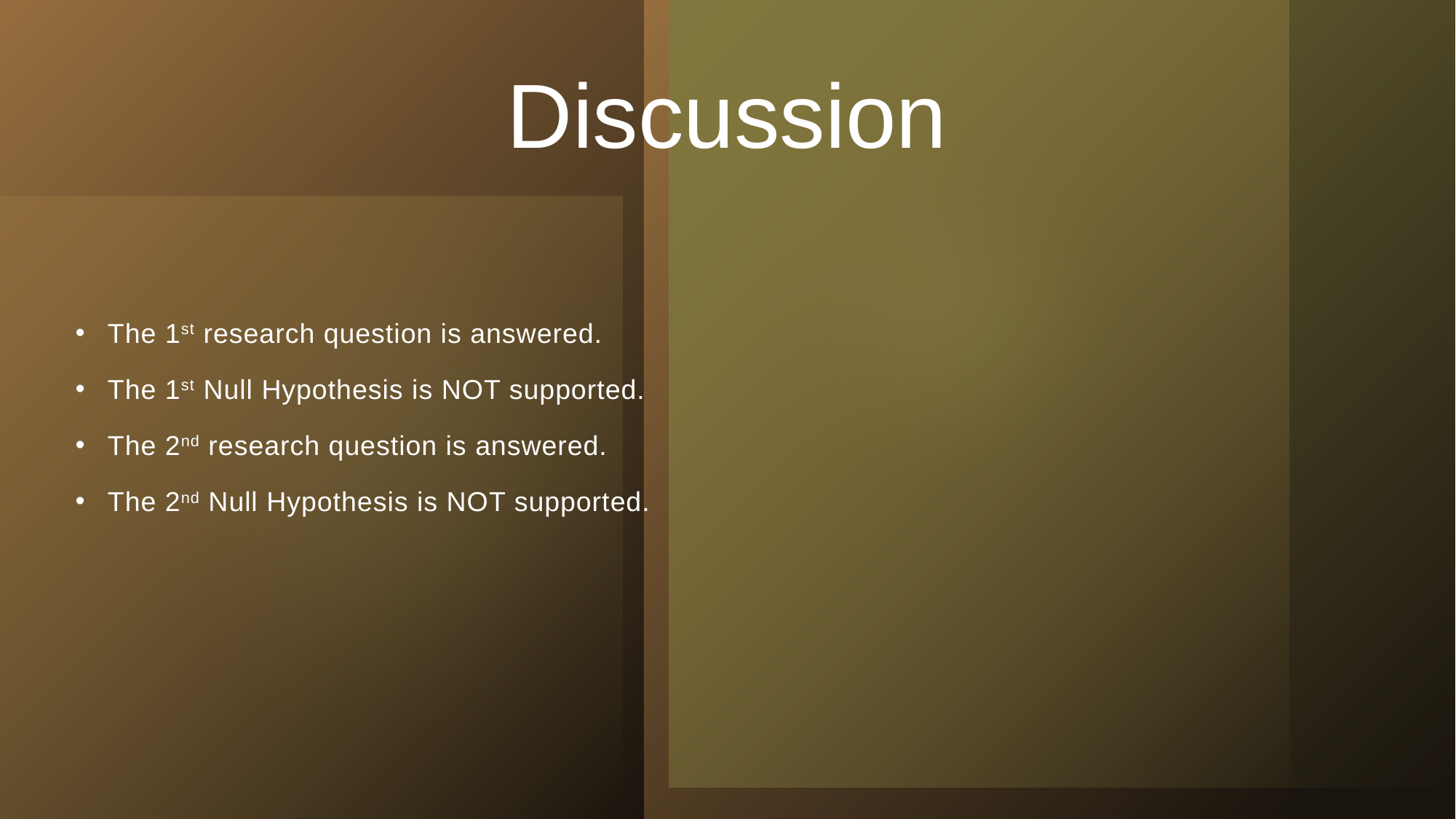

# Discussion
The 1st research question is answered.
The 1st Null Hypothesis is NOT supported.
The 2nd research question is answered.
The 2nd Null Hypothesis is NOT supported.